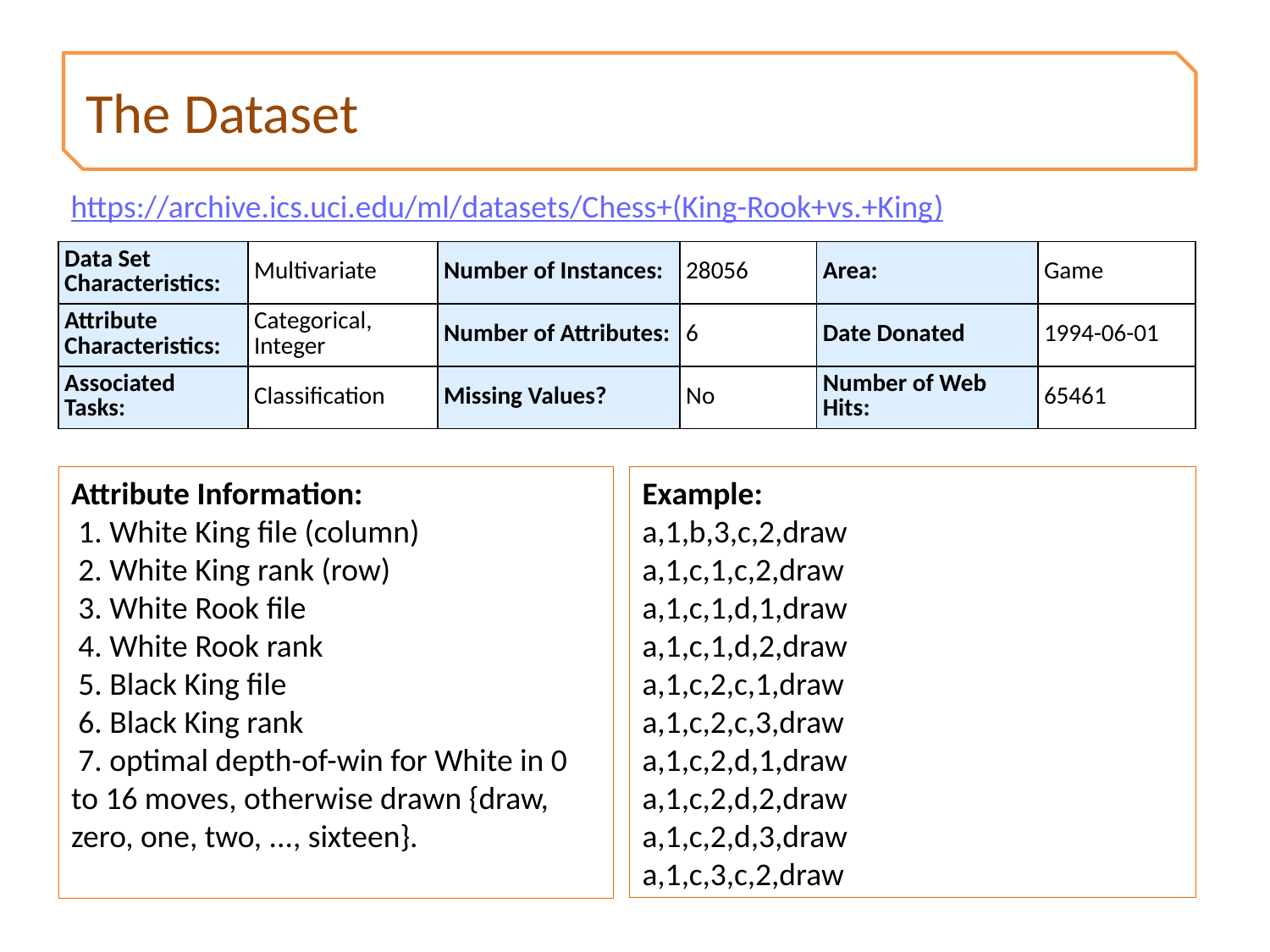

The Dataset
https://archive.ics.uci.edu/ml/datasets/Chess+(King-Rook+vs.+King)

| Data Set Characteristics: | Multivariate | Number of Instances: | 28056 | Area: | Game |
| --- | --- | --- | --- | --- | --- |
| Attribute Characteristics: | Categorical, Integer | Number of Attributes: | 6 | Date Donated | 1994-06-01 |
| Associated Tasks: | Classification | Missing Values? | No | Number of Web Hits: | 65461 |
Example:
a,1,b,3,c,2,draw
a,1,c,1,c,2,draw
a,1,c,1,d,1,draw
a,1,c,1,d,2,draw
a,1,c,2,c,1,draw
a,1,c,2,c,3,draw
a,1,c,2,d,1,draw
a,1,c,2,d,2,draw
a,1,c,2,d,3,draw
a,1,c,3,c,2,draw
Attribute Information:
 1. White King file (column)
 2. White King rank (row)
 3. White Rook file
 4. White Rook rank
 5. Black King file
 6. Black King rank
 7. optimal depth-of-win for White in 0 to 16 moves, otherwise drawn {draw, zero, one, two, ..., sixteen}.